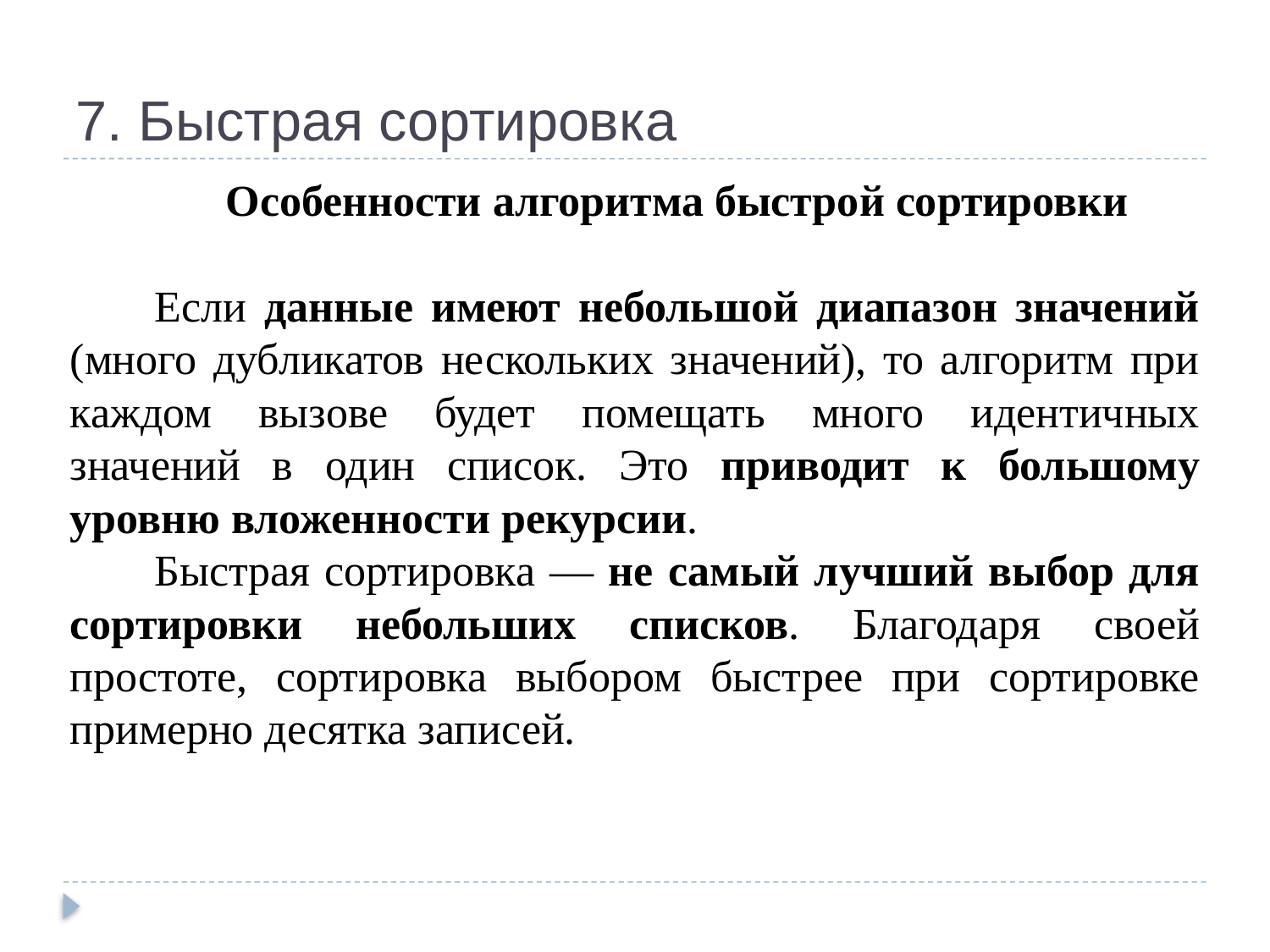

# 7. Быстрая сортировка
Особенности алгоритма быстрой сортировки

Если данные имеют небольшой диапазон значений (много дубликатов нескольких значений), то алгоритм при каждом вызове будет помещать много идентичных значений в один список. Это приводит к большому уровню вложенности рекурсии.
Быстрая сортировка — не самый лучший выбор для сортировки небольших списков. Благодаря своей простоте, сортировка выбором быстрее при сортировке примерно десятка записей.